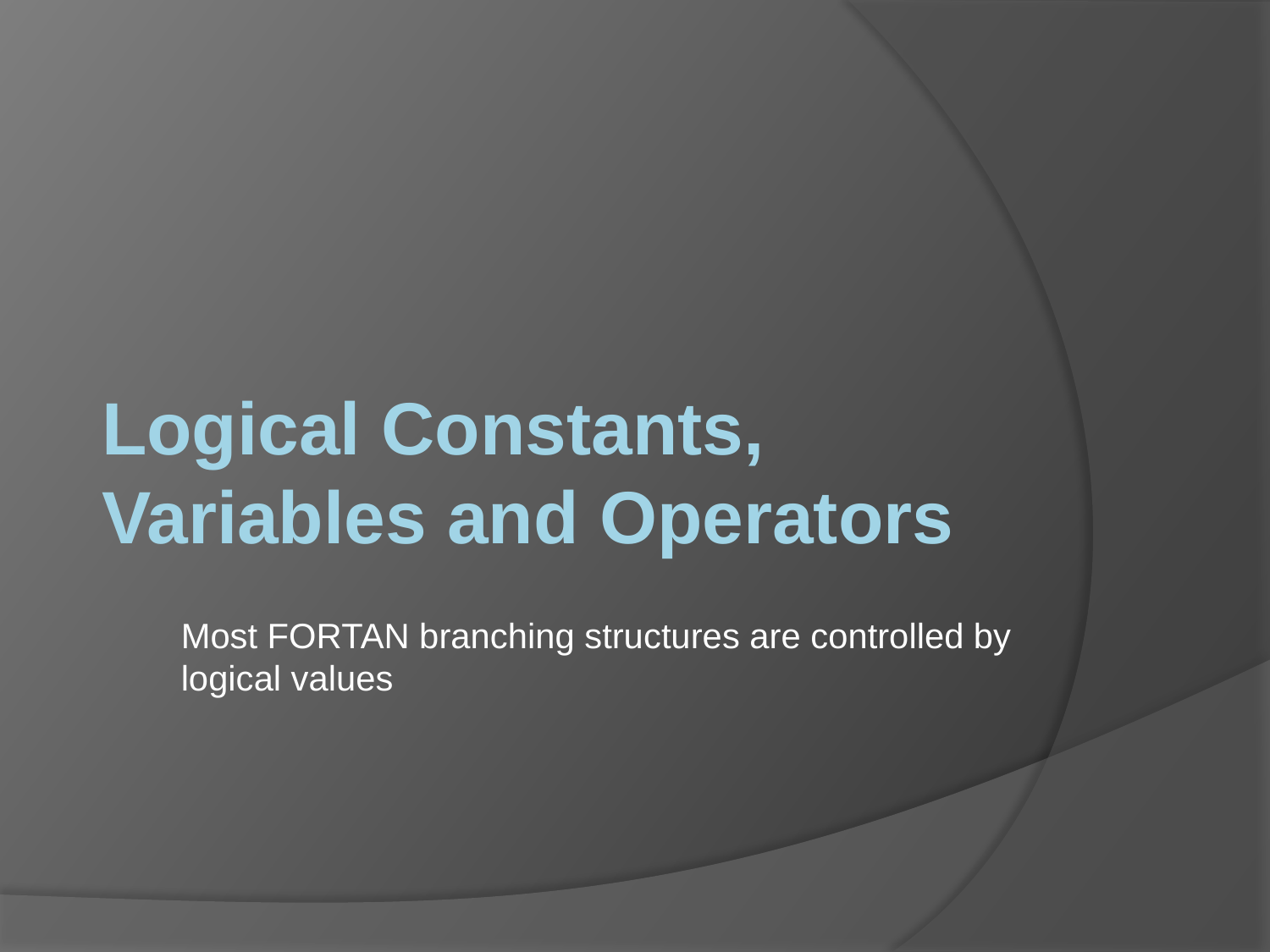

# Logical Constants, Variables and Operators
Most FORTAN branching structures are controlled by logical values